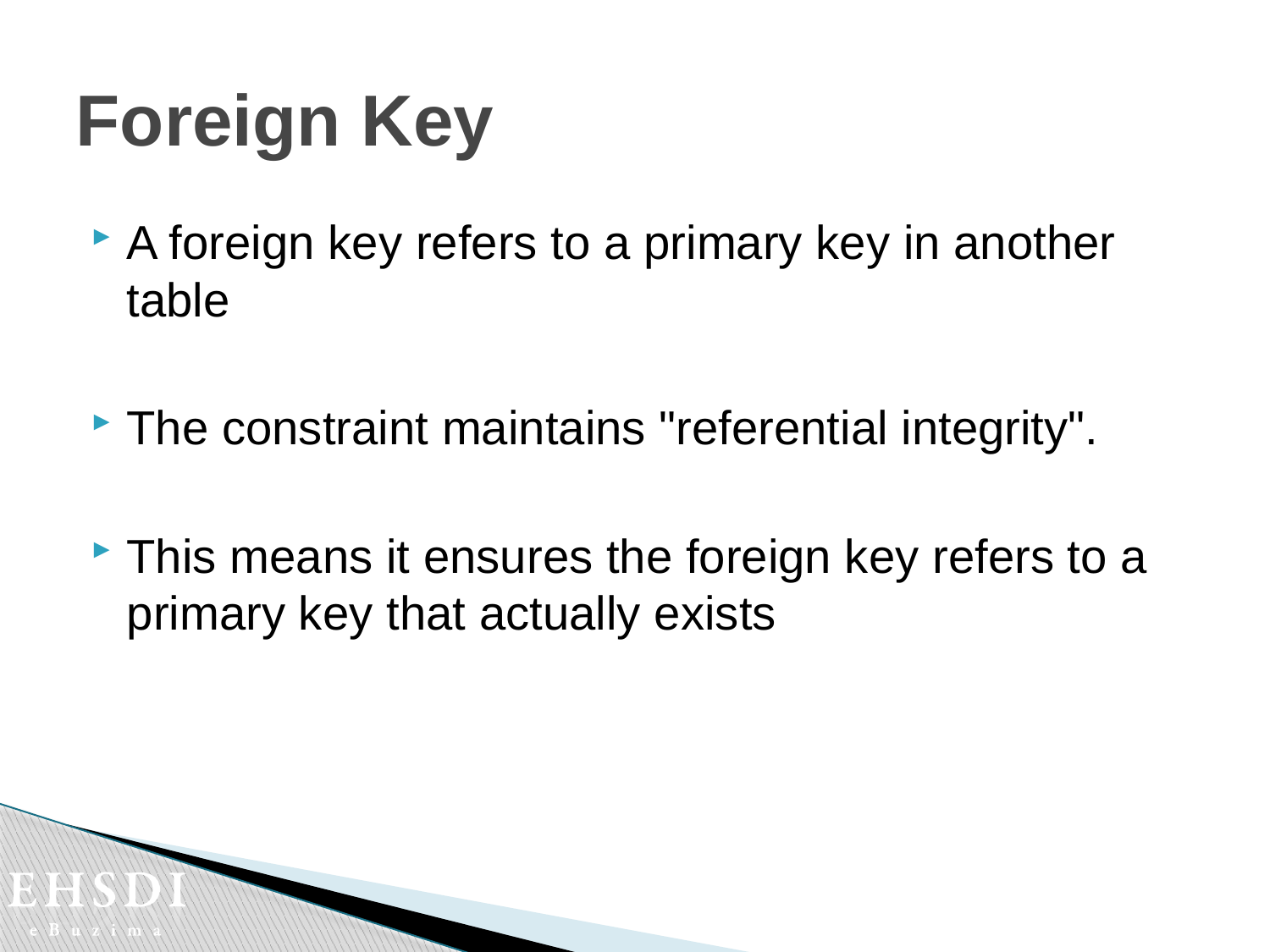

# Foreign Key
A foreign key refers to a primary key in another table

The constraint maintains "referential integrity".

This means it ensures the foreign key refers to a primary key that actually exists